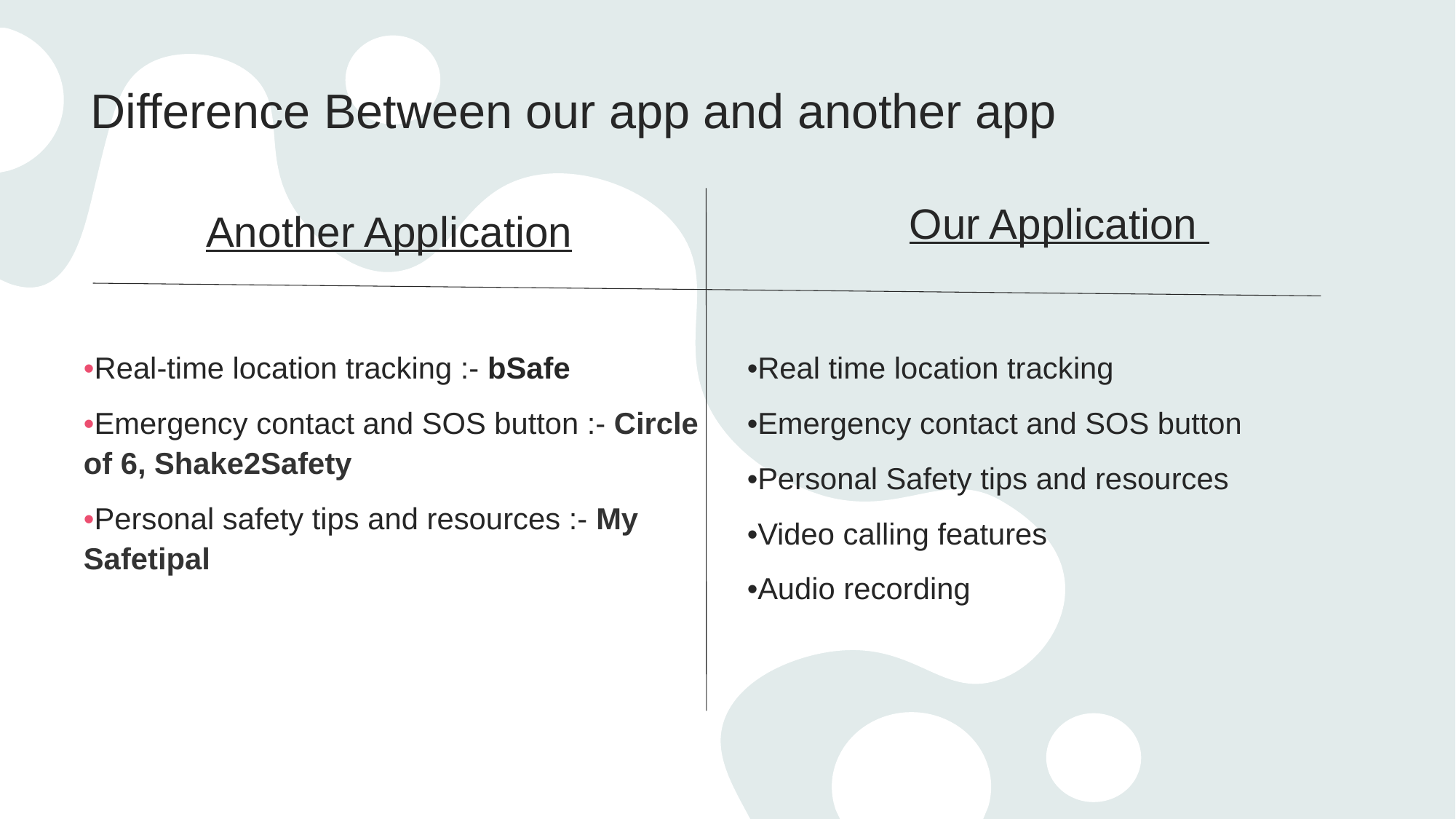

# Difference Between our app and another app
Another Application

Our Application

•Real-time location tracking :- bSafe
•Emergency contact and SOS button :- Circle of 6, Shake2Safety
•Personal safety tips and resources :- My Safetipal
•Real time location tracking
•Emergency contact and SOS button
•Personal Safety tips and resources
•Video calling features
•Audio recording